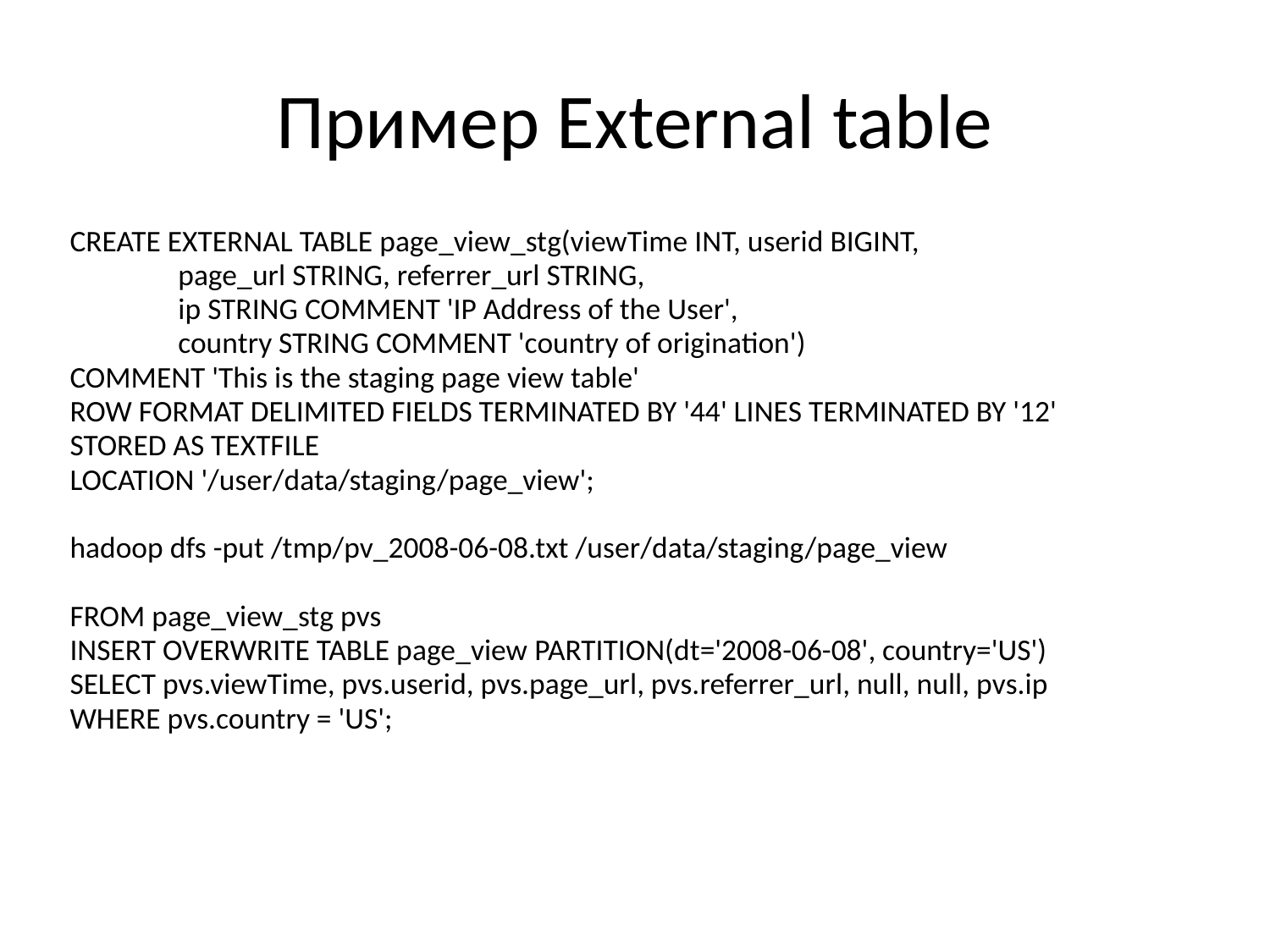

# Пример External table
CREATE EXTERNAL TABLE page_view_stg(viewTime INT, userid BIGINT,
                page_url STRING, referrer_url STRING,
                ip STRING COMMENT 'IP Address of the User',
                country STRING COMMENT 'country of origination')
COMMENT 'This is the staging page view table'
ROW FORMAT DELIMITED FIELDS TERMINATED BY '44' LINES TERMINATED BY '12'
STORED AS TEXTFILE
LOCATION '/user/data/staging/page_view';

hadoop dfs -put /tmp/pv_2008-06-08.txt /user/data/staging/page_view

FROM page_view_stg pvs
INSERT OVERWRITE TABLE page_view PARTITION(dt='2008-06-08', country='US')
SELECT pvs.viewTime, pvs.userid, pvs.page_url, pvs.referrer_url, null, null, pvs.ip
WHERE pvs.country = 'US';